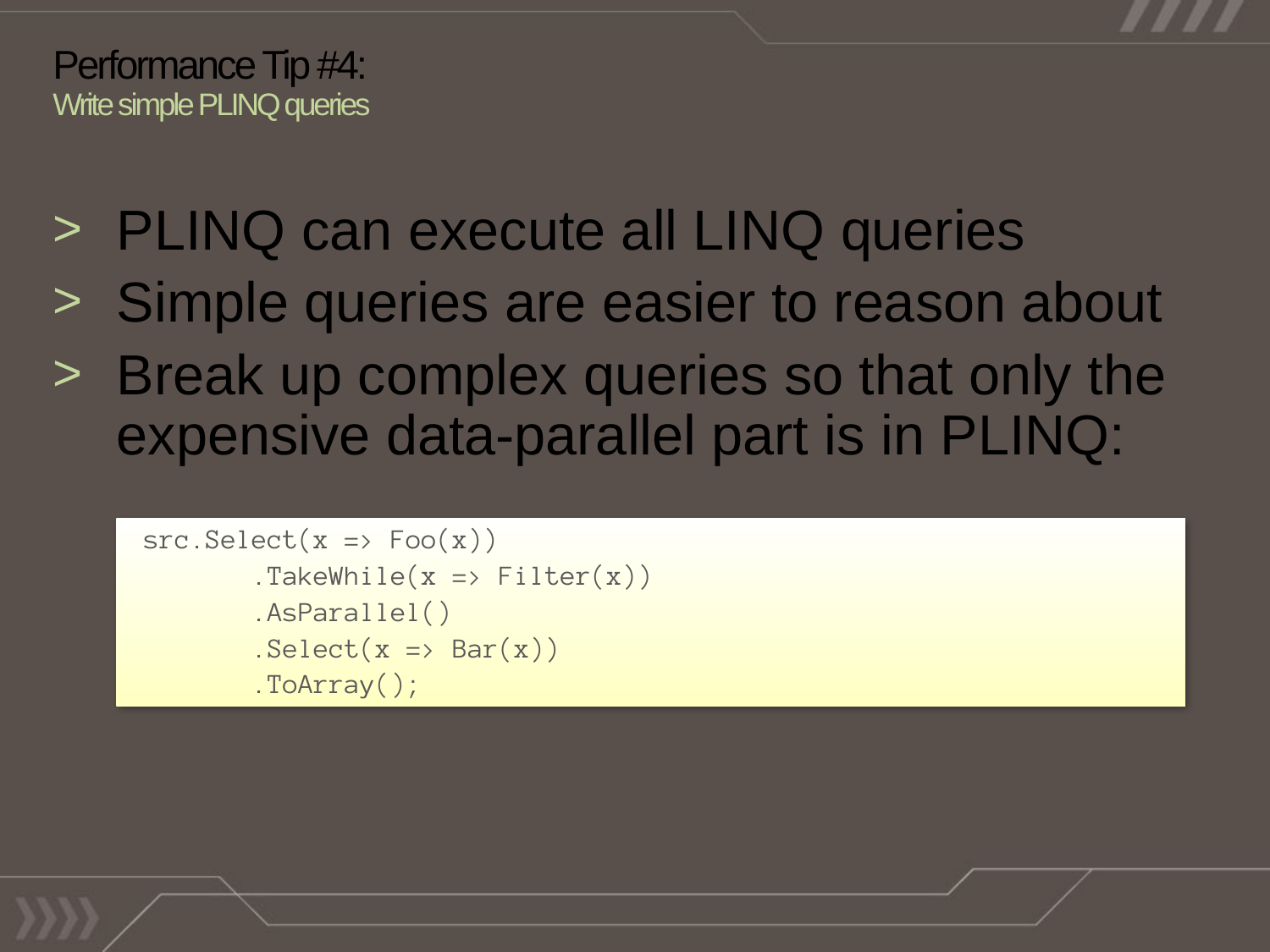

# Performance Tip #4: Write simple PLINQ queries
PLINQ can execute all LINQ queries
Simple queries are easier to reason about
Break up complex queries so that only the expensive data-parallel part is in PLINQ:

 src.Select(x => Foo(x))
        .TakeWhile(x => Filter(x))
        .AsParallel()
        .Select(x => Bar(x))
        .ToArray();